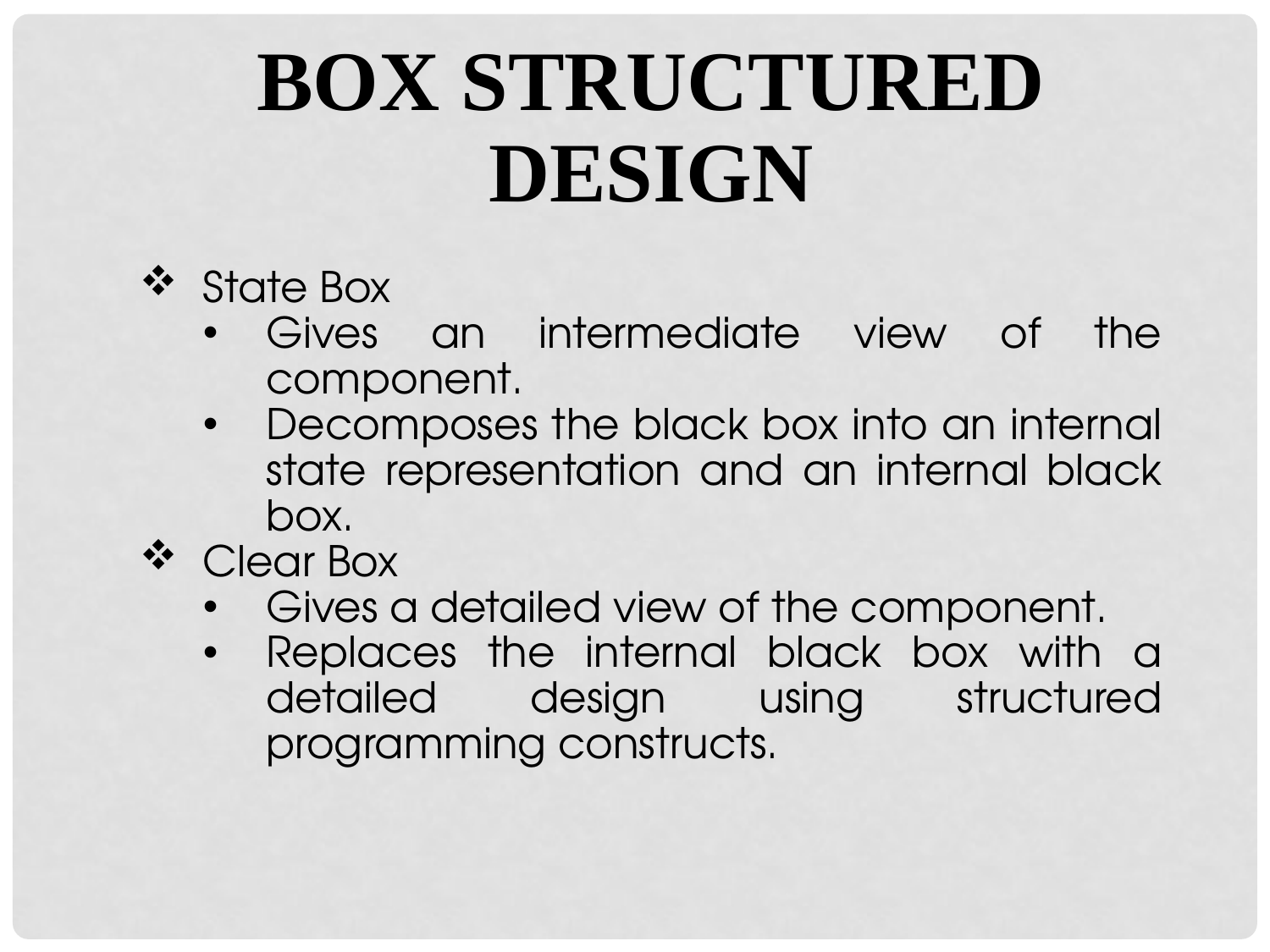

BOX STRUCTURED DESIGN

State Box
Gives an intermediate view of the component.
Decomposes the black box into an internal state representation and an internal black box.
Clear Box
Gives a detailed view of the component.
Replaces the internal black box with a detailed design using structured programming constructs.